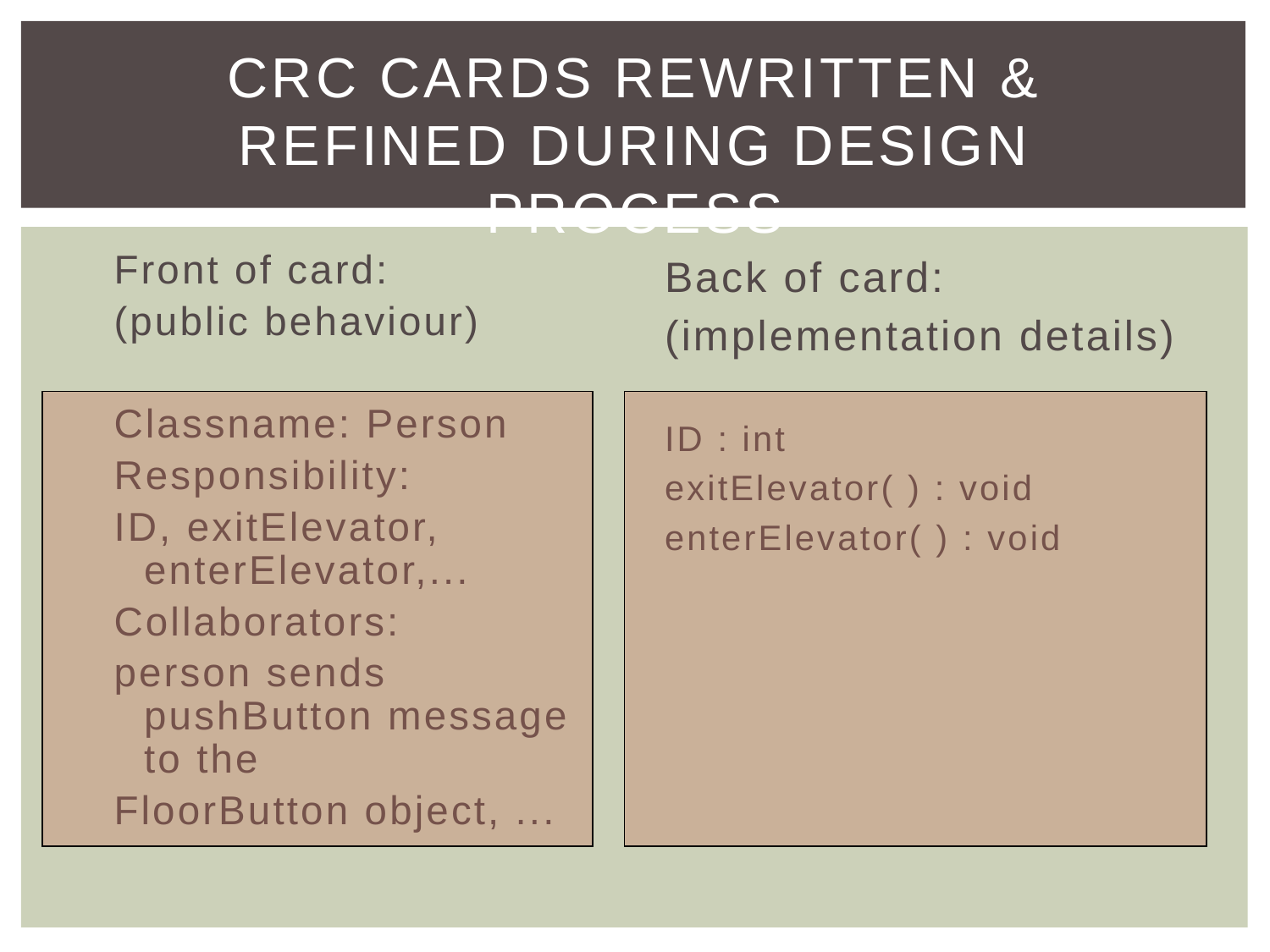

# CRC cards rewritten & refined during design process
Front of card:
(public behaviour)

Classname: Person
Responsibility:
ID, exitElevator, enterElevator,...
Collaborators:
person sends pushButton message to the
FloorButton object, ...
Back of card:
(implementation details)

ID : int
exitElevator( ) : void
enterElevator( ) : void